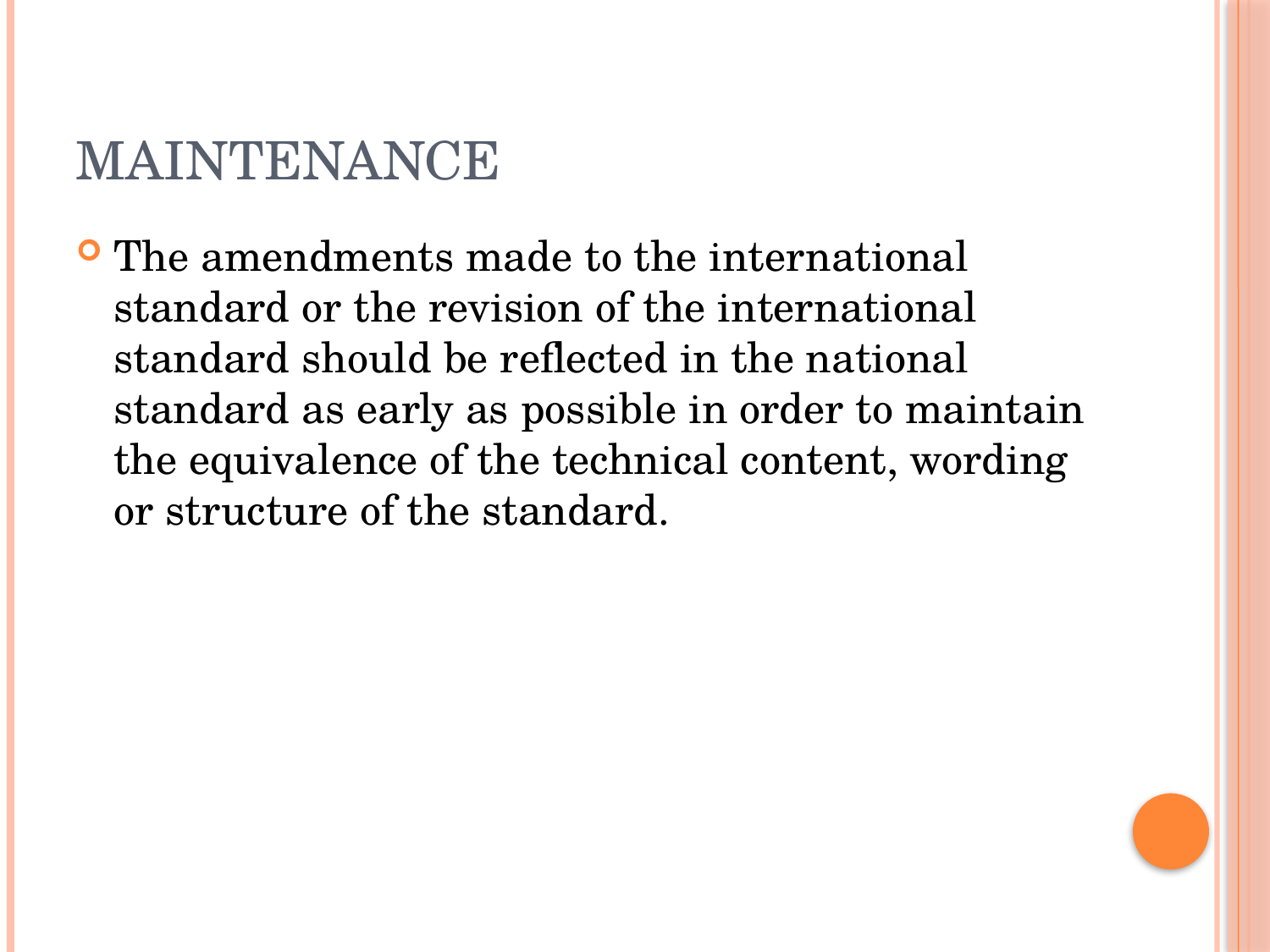

# Maintenance
The amendments made to the international standard or the revision of the international standard should be reflected in the national standard as early as possible in order to maintain the equivalence of the technical content, wording or structure of the standard.